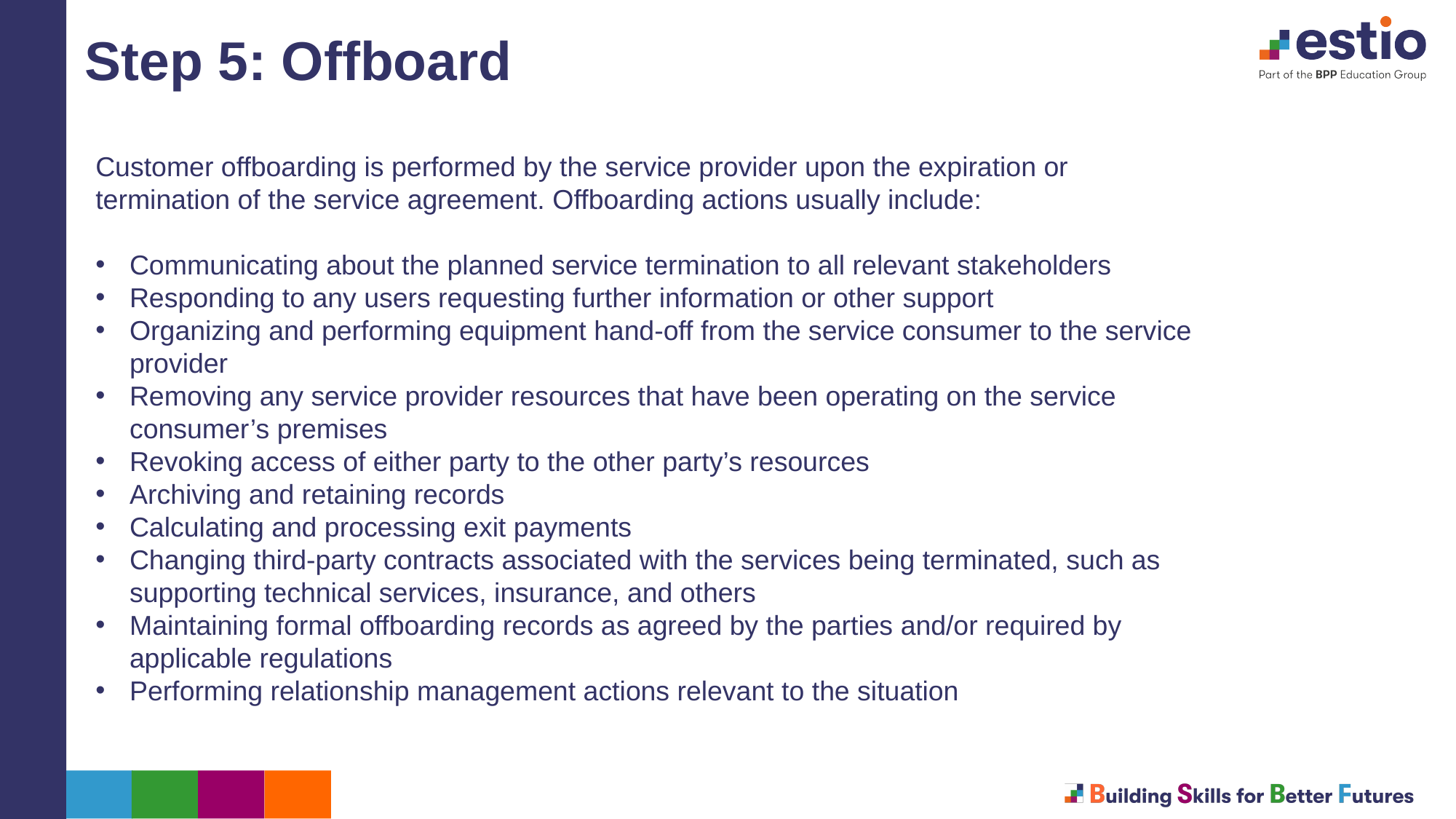

Step 5: Offboard
Customer offboarding is performed by the service provider upon the expiration or termination of the service agreement. Offboarding actions usually include:

Communicating about the planned service termination to all relevant stakeholders
Responding to any users requesting further information or other support
Organizing and performing equipment hand-off from the service consumer to the service provider
Removing any service provider resources that have been operating on the service consumer’s premises
Revoking access of either party to the other party’s resources
Archiving and retaining records
Calculating and processing exit payments
Changing third-party contracts associated with the services being terminated, such as supporting technical services, insurance, and others
Maintaining formal offboarding records as agreed by the parties and/or required by applicable regulations
Performing relationship management actions relevant to the situation